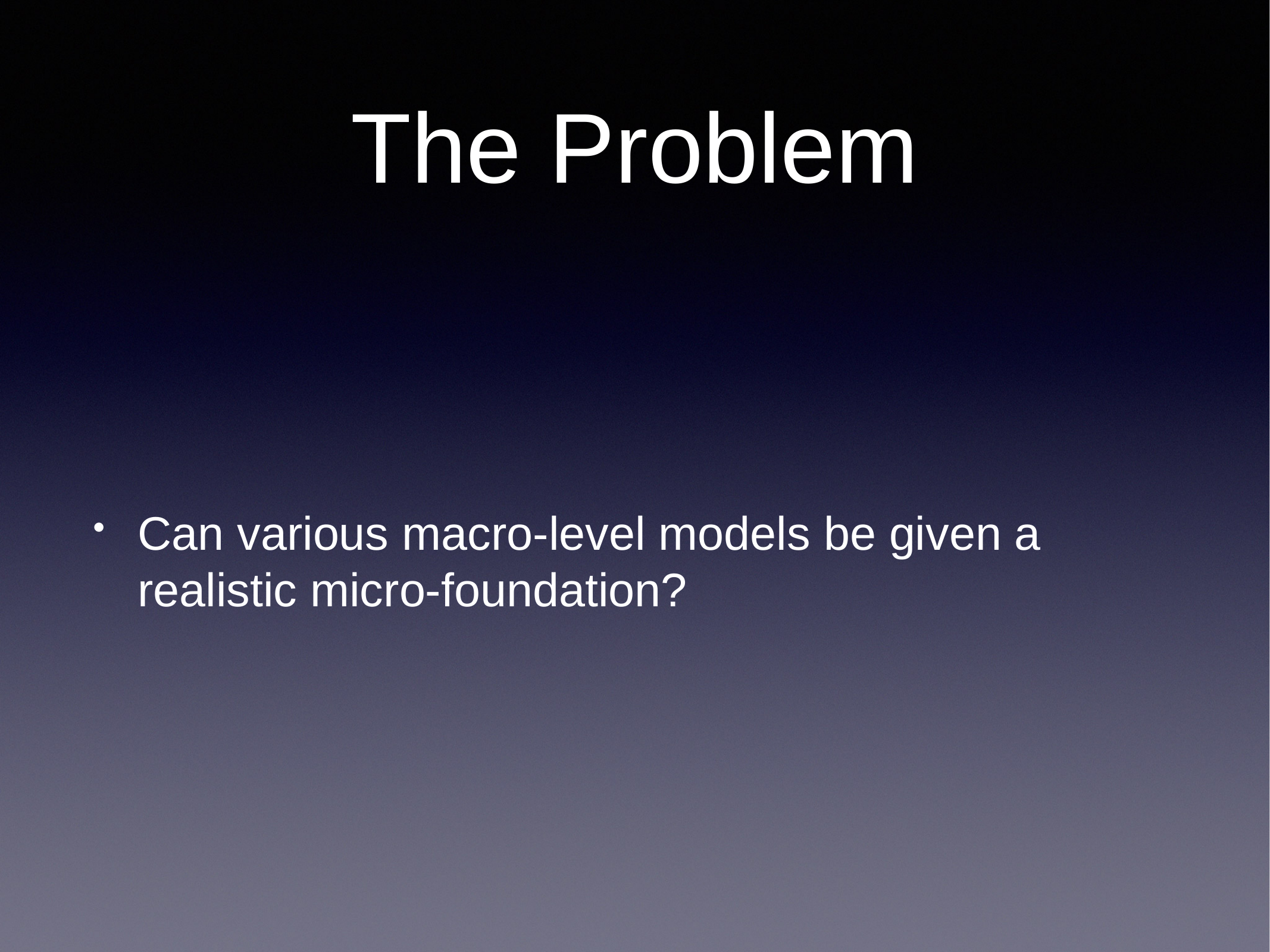

# The Problem
Can various macro-level models be given a realistic micro-foundation?